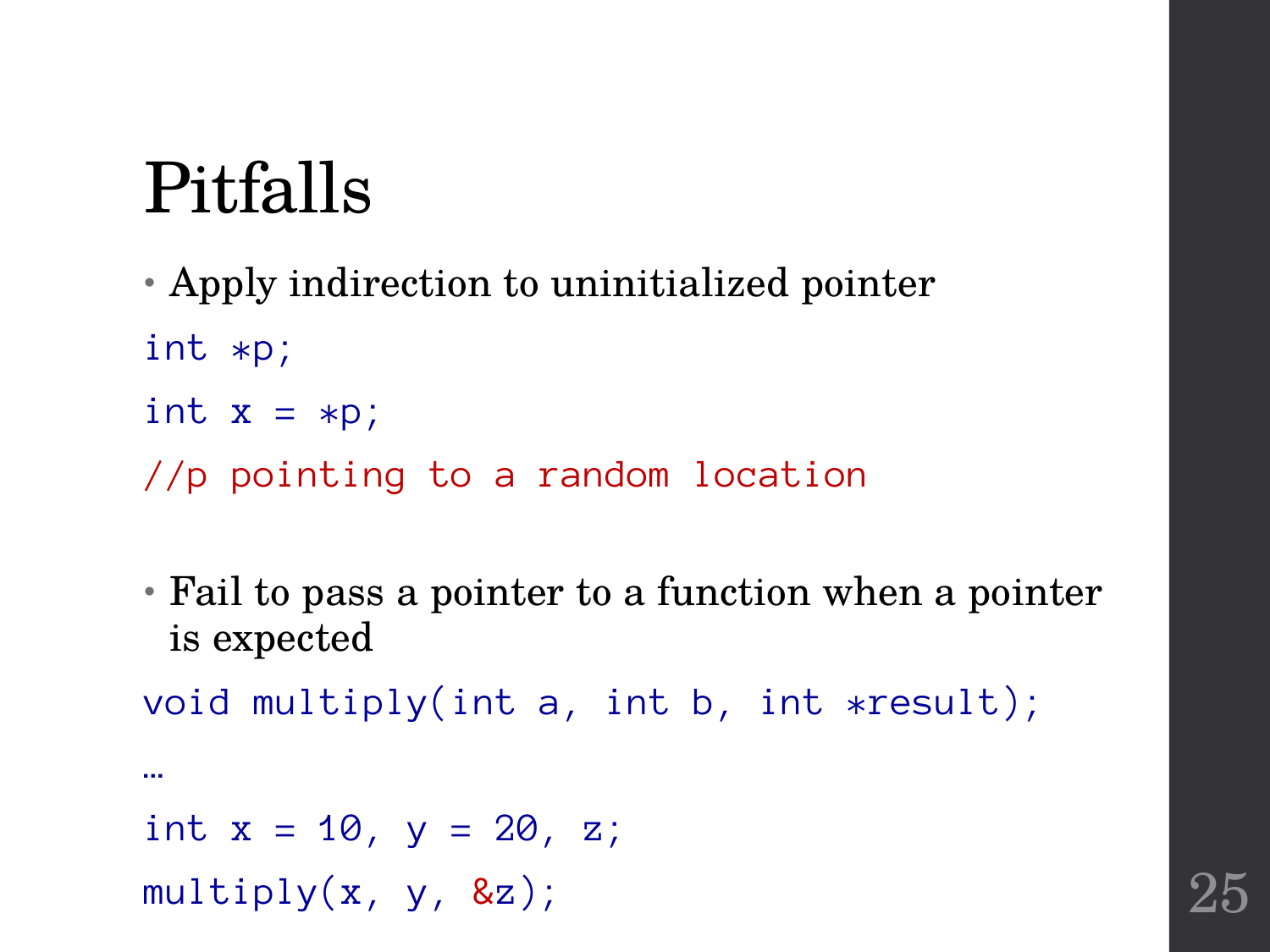

# Pitfalls
Apply indirection to uninitialized pointer
int *p;
int x = *p;
//p pointing to a random location

Fail to pass a pointer to a function when a pointer is expected
void multiply(int a, int b, int *result);
…
int x = 10, y = 20, z;
multiply(x, y, &z);

25